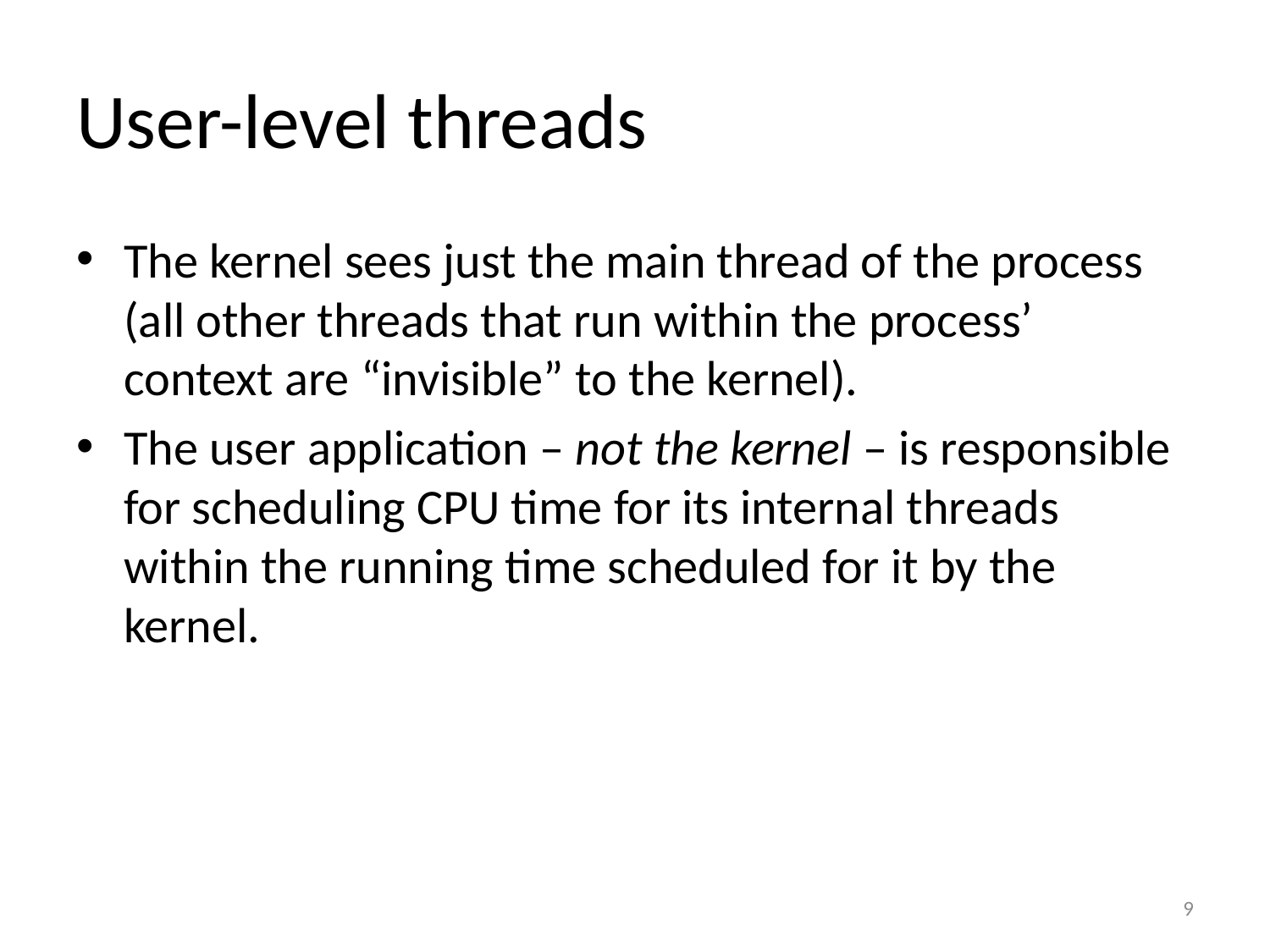

# User-level threads
The kernel sees just the main thread of the process (all other threads that run within the process’ context are “invisible” to the kernel).
The user application – not the kernel – is responsible for scheduling CPU time for its internal threads within the running time scheduled for it by the kernel.

9